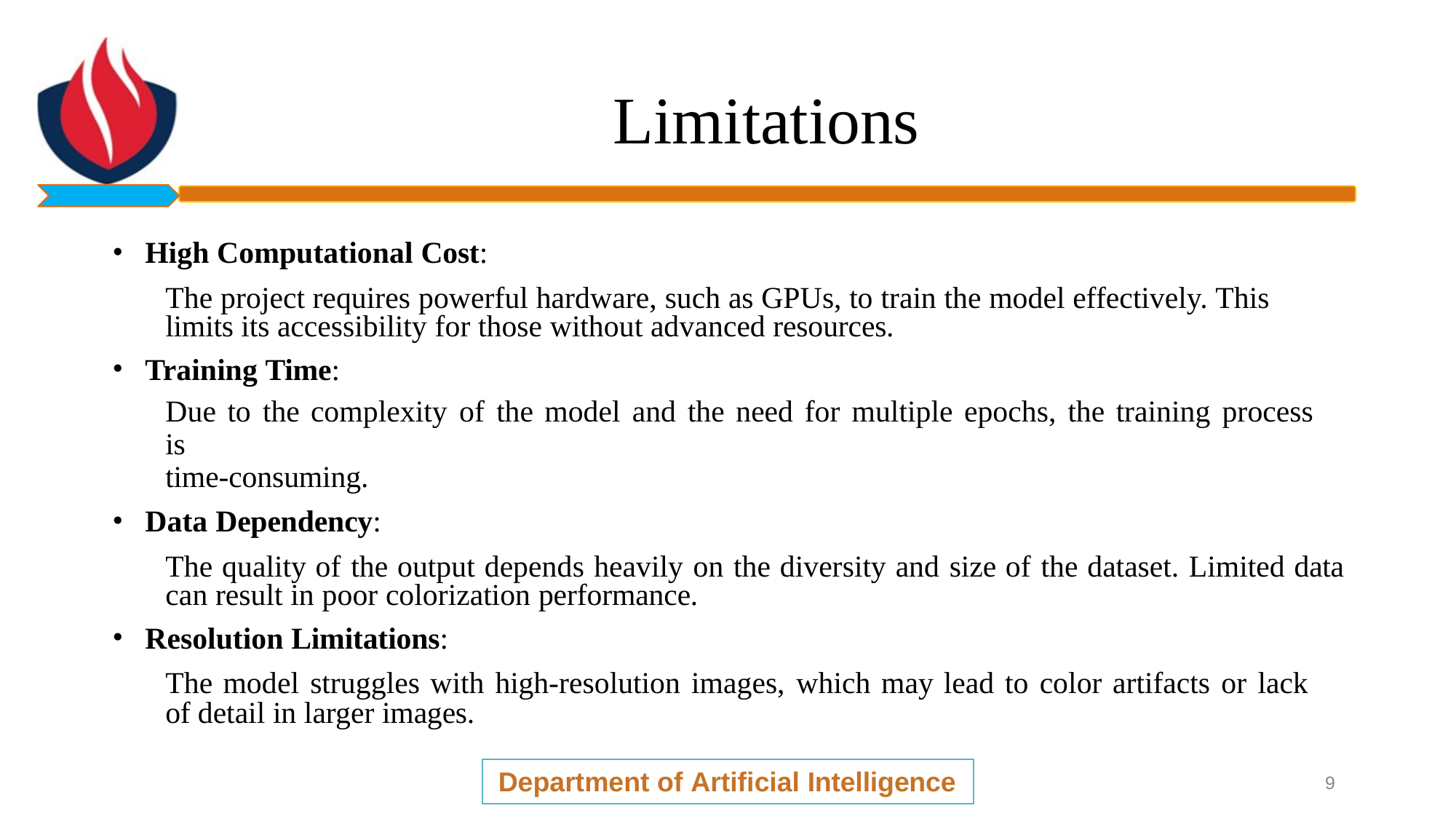

# Limitations
High Computational Cost:
The project requires powerful hardware, such as GPUs, to train the model effectively. This limits its accessibility for those without advanced resources.
Training Time:
Due to the complexity of the model and the need for multiple epochs, the training process is
time-consuming.
Data Dependency:
The quality of the output depends heavily on the diversity and size of the dataset. Limited data can result in poor colorization performance.
Resolution Limitations:
The model struggles with high-resolution images, which may lead to color artifacts or lack of detail in larger images.

Department of Artificial Intelligence
9